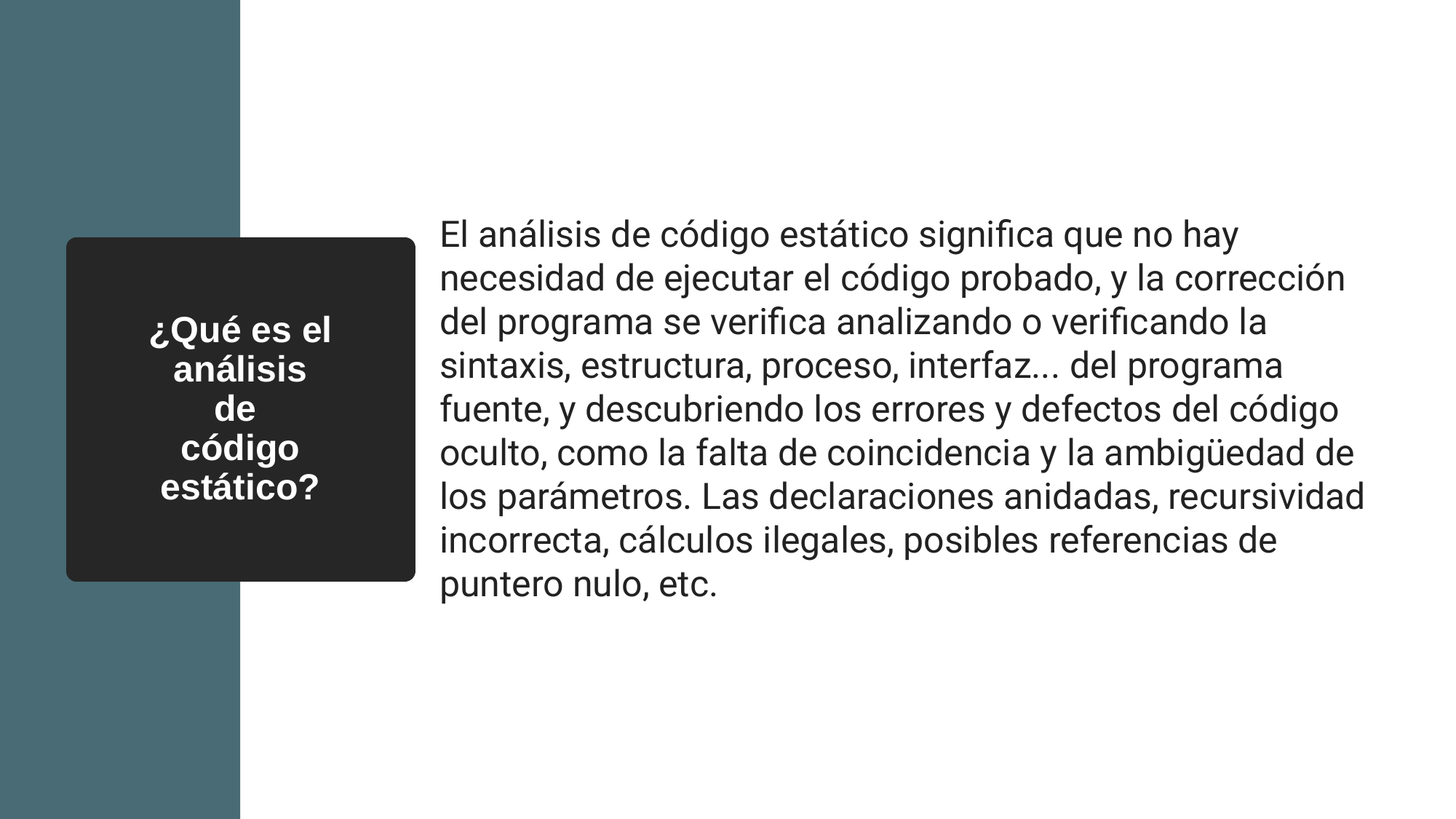

El análisis de código estático significa que no hay necesidad de ejecutar el código probado, y la corrección del programa se verifica analizando o verificando la sintaxis, estructura, proceso, interfaz... del programa fuente, y descubriendo los errores y defectos del código oculto, como la falta de coincidencia y la ambigüedad de los parámetros. Las declaraciones anidadas, recursividad incorrecta, cálculos ilegales, posibles referencias de puntero nulo, etc.
¿Qué es el análisis
de
código
estático?